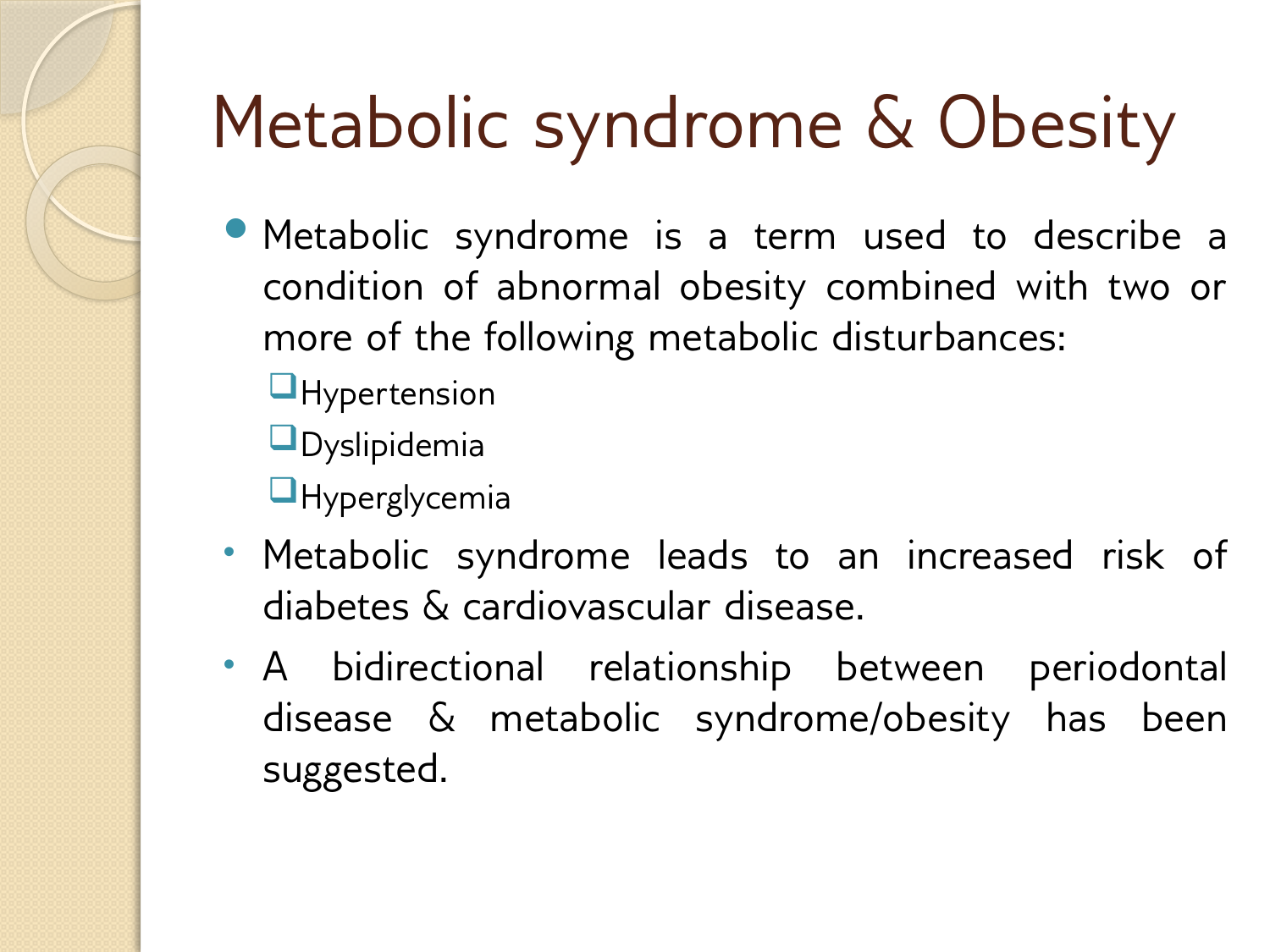

# Metabolic syndrome & Obesity
Metabolic syndrome is a term used to describe a condition of abnormal obesity combined with two or more of the following metabolic disturbances:
Hypertension
Dyslipidemia
Hyperglycemia
Metabolic syndrome leads to an increased risk of diabetes & cardiovascular disease.
A bidirectional relationship between periodontal disease & metabolic syndrome/obesity has been suggested.